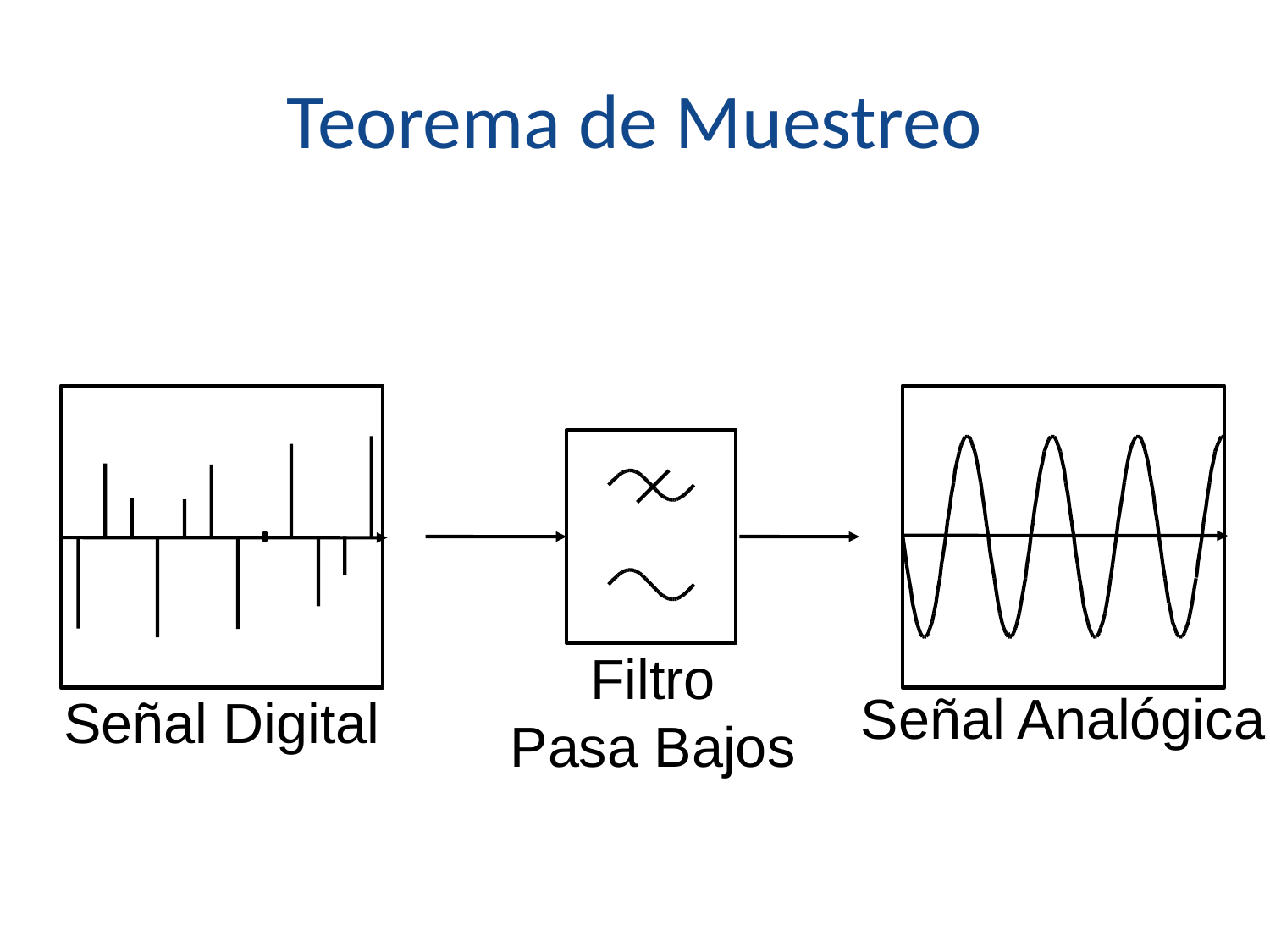

# Teorema de Muestreo

Filtro
Pasa Bajos
Señal Analógica
Señal Digital